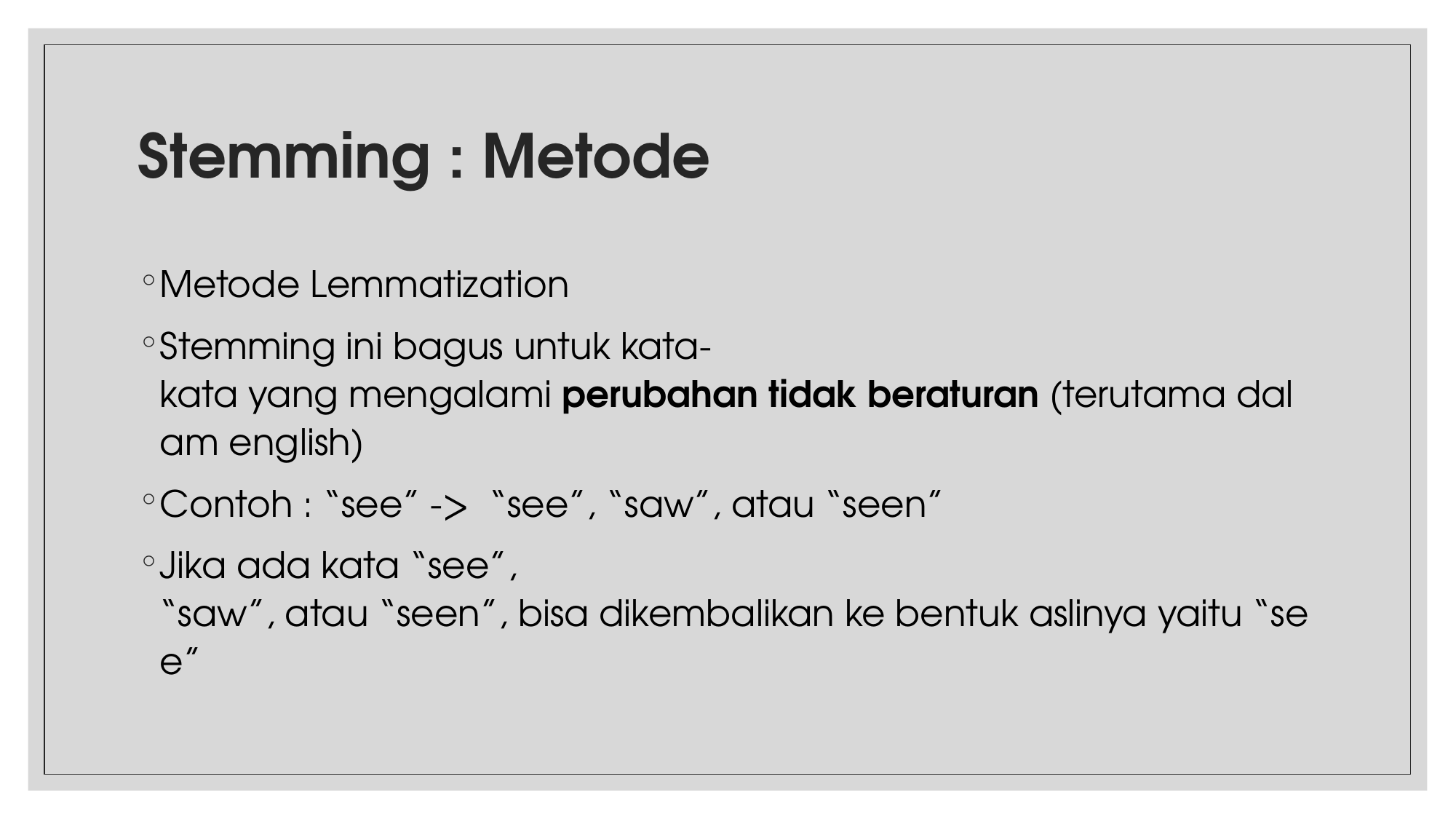

# Stemming : Metode
Metode Lemmatization​
Stemming ini bagus untuk kata-kata yang mengalami perubahan tidak beraturan (terutama dalam english)​
Contoh : “see” ->  “see”, “saw”, atau “seen”​
Jika ada kata “see”, “saw”, atau “seen”, bisa dikembalikan ke bentuk aslinya yaitu “see”​